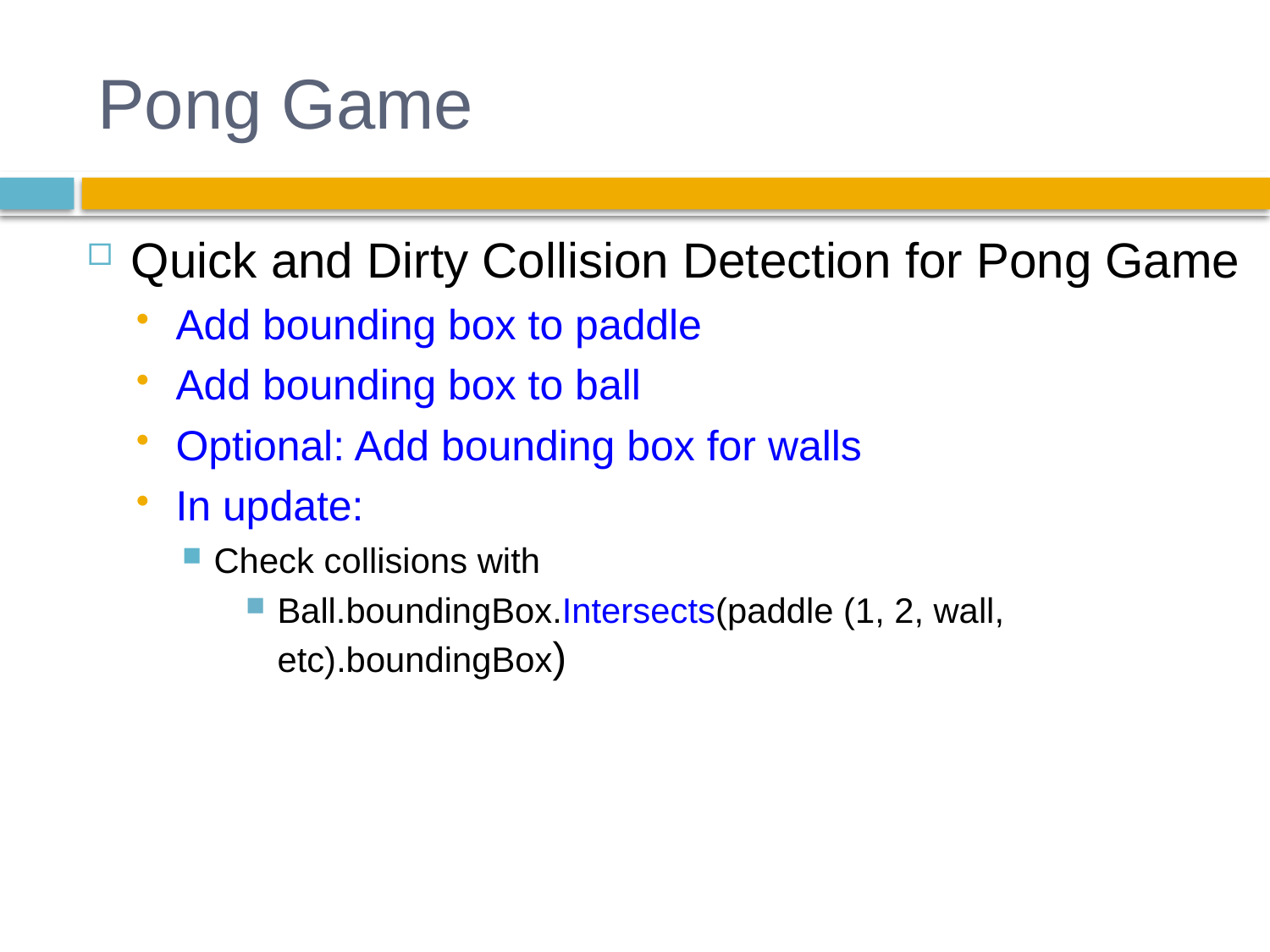

# Pong Game
Quick and Dirty Collision Detection for Pong Game
Add bounding box to paddle
Add bounding box to ball
Optional: Add bounding box for walls
In update:
Check collisions with
Ball.boundingBox.Intersects(paddle (1, 2, wall, etc).boundingBox)